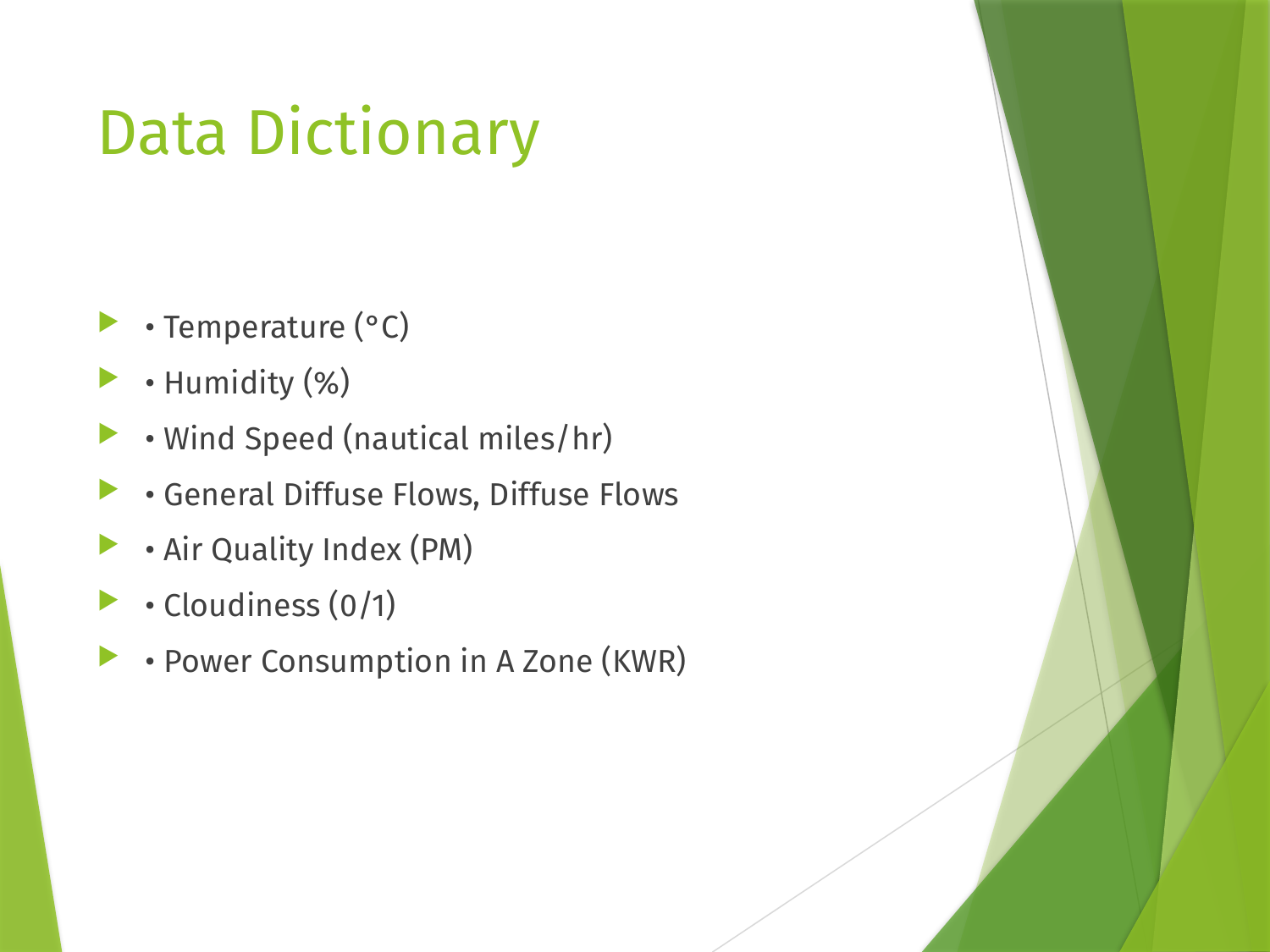

# Data Dictionary
• Temperature (°C)
• Humidity (%)
• Wind Speed (nautical miles/hr)
• General Diffuse Flows, Diffuse Flows
• Air Quality Index (PM)
• Cloudiness (0/1)
• Power Consumption in A Zone (KWR)